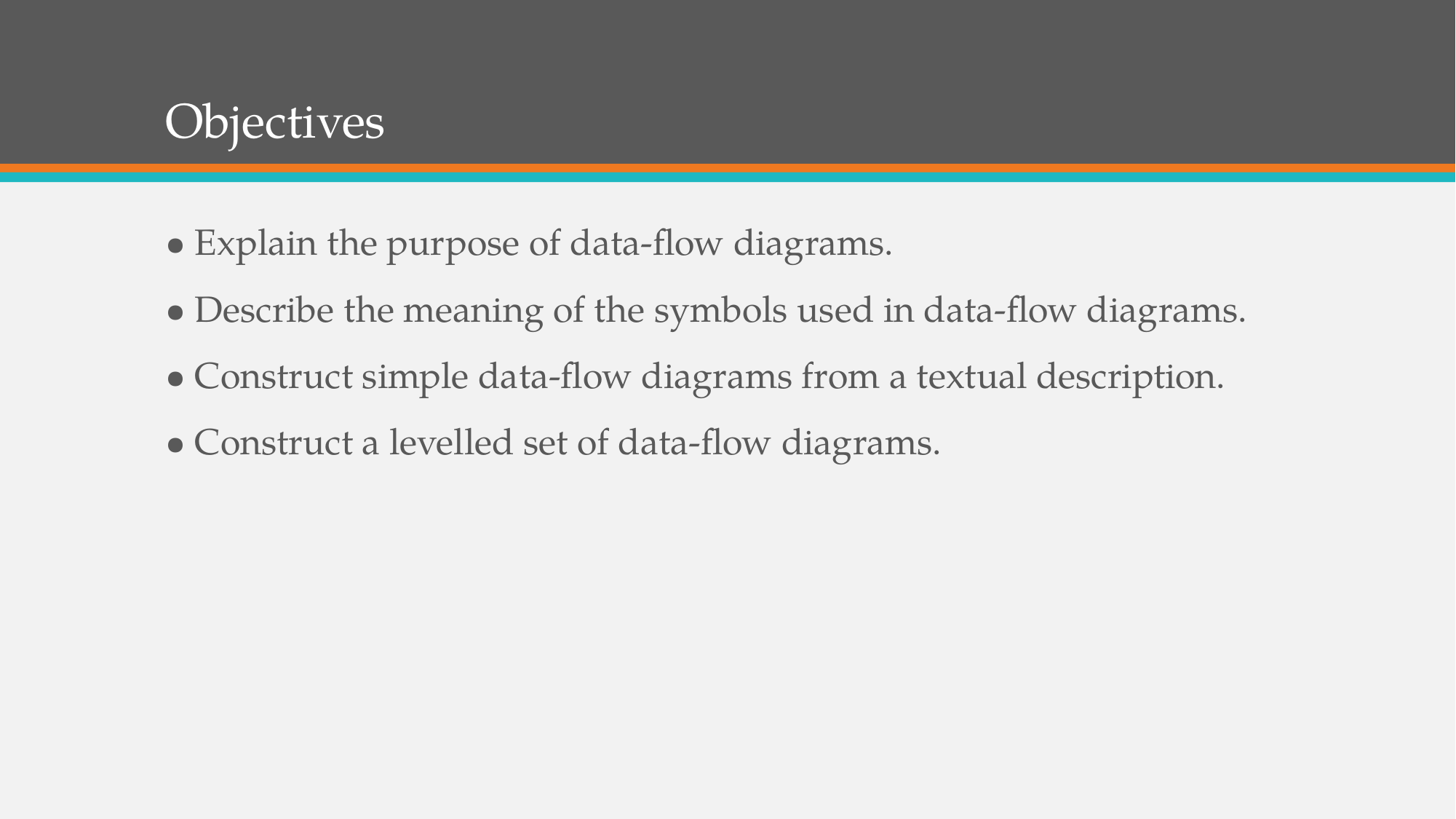

# Objectives
• Explain the purpose of data-flow diagrams.
• Describe the meaning of the symbols used in data-flow diagrams.
• Construct simple data-flow diagrams from a textual description.
• Construct a levelled set of data-flow diagrams.